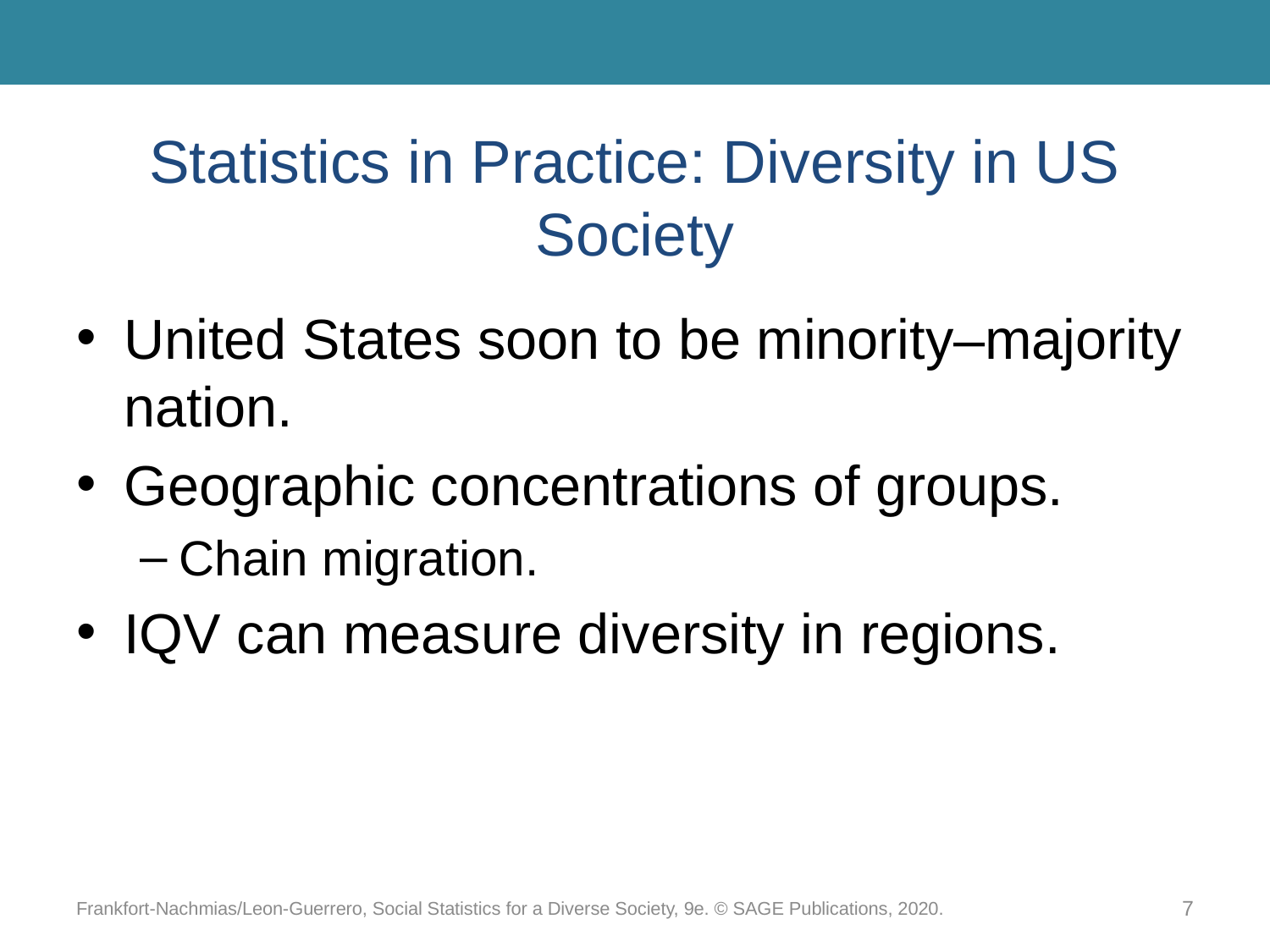

# Statistics in Practice: Diversity in US Society
United States soon to be minority–majority nation.
Geographic concentrations of groups.
Chain migration.
IQV can measure diversity in regions.
Frankfort-Nachmias/Leon-Guerrero, Social Statistics for a Diverse Society, 9e. © SAGE Publications, 2020.
7